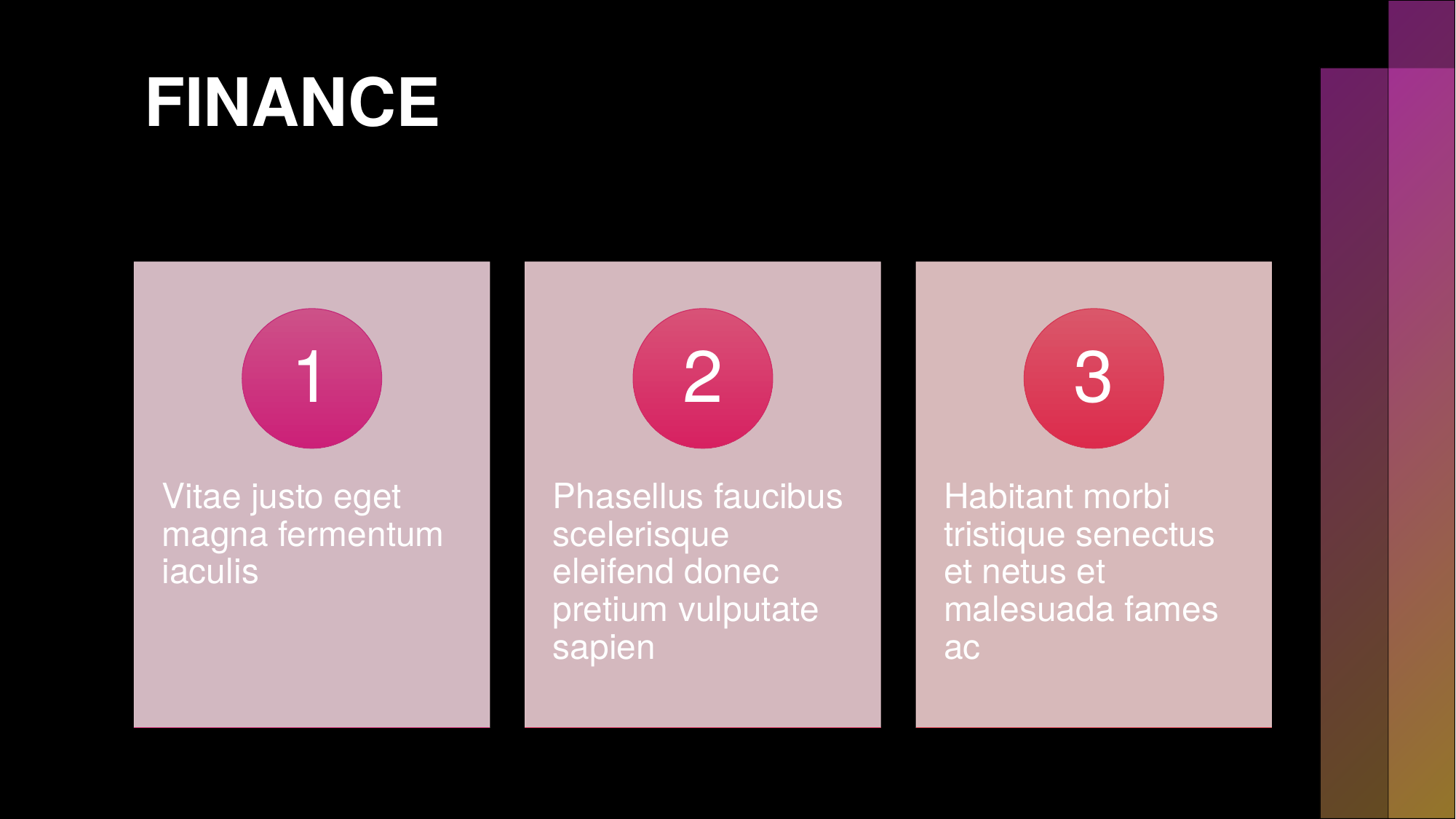

# FINANCE

Vitae justo eget magna fermentum iaculis
1
Phasellus faucibus scelerisque eleifend donec pretium vulputate sapien
2
Habitant morbi tristique senectus et netus et malesuada fames ac
3